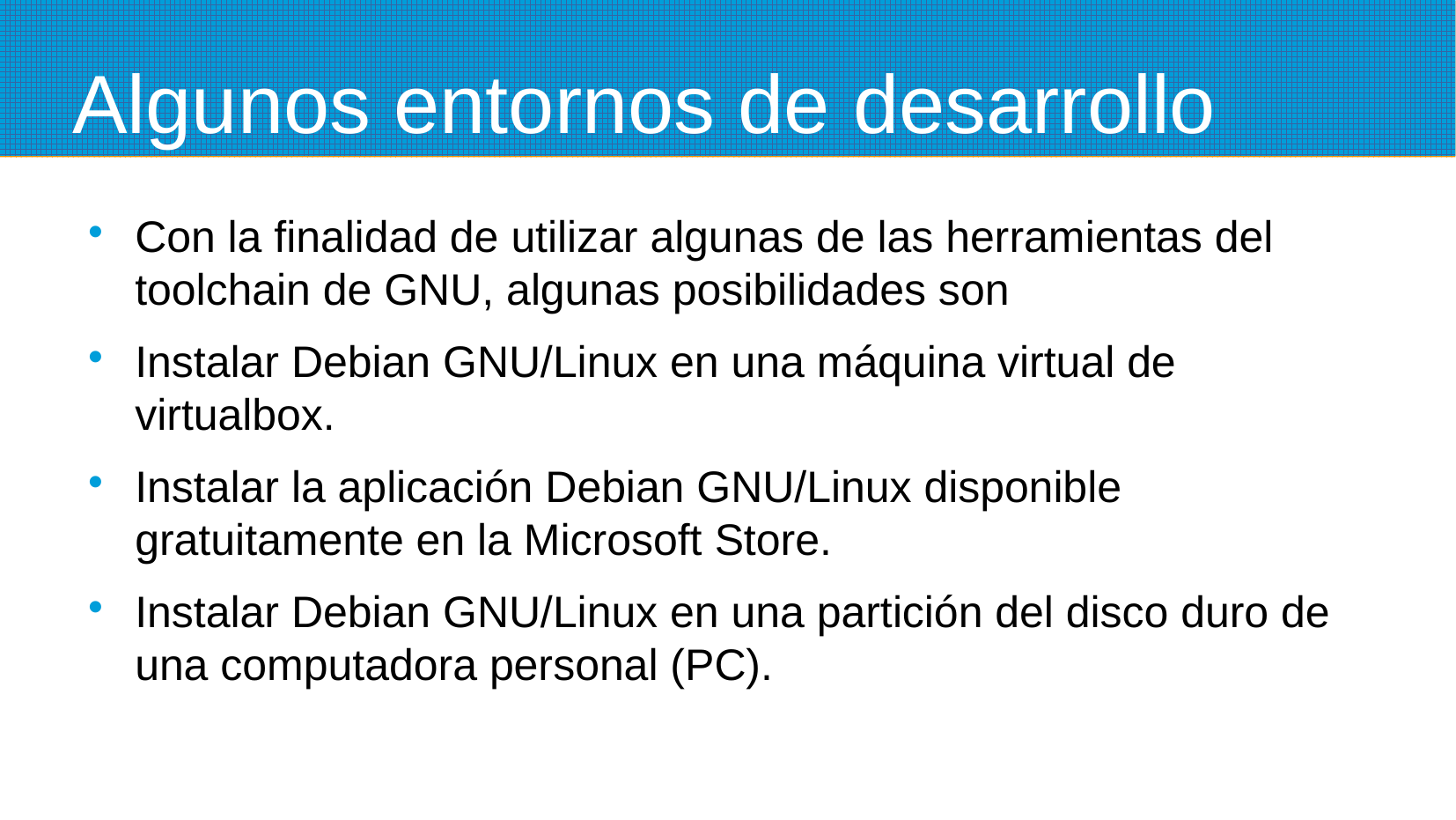

Algunos entornos de desarrollo
Con la finalidad de utilizar algunas de las herramientas del toolchain de GNU, algunas posibilidades son
Instalar Debian GNU/Linux en una máquina virtual de virtualbox.
Instalar la aplicación Debian GNU/Linux disponible gratuitamente en la Microsoft Store.
Instalar Debian GNU/Linux en una partición del disco duro de una computadora personal (PC).